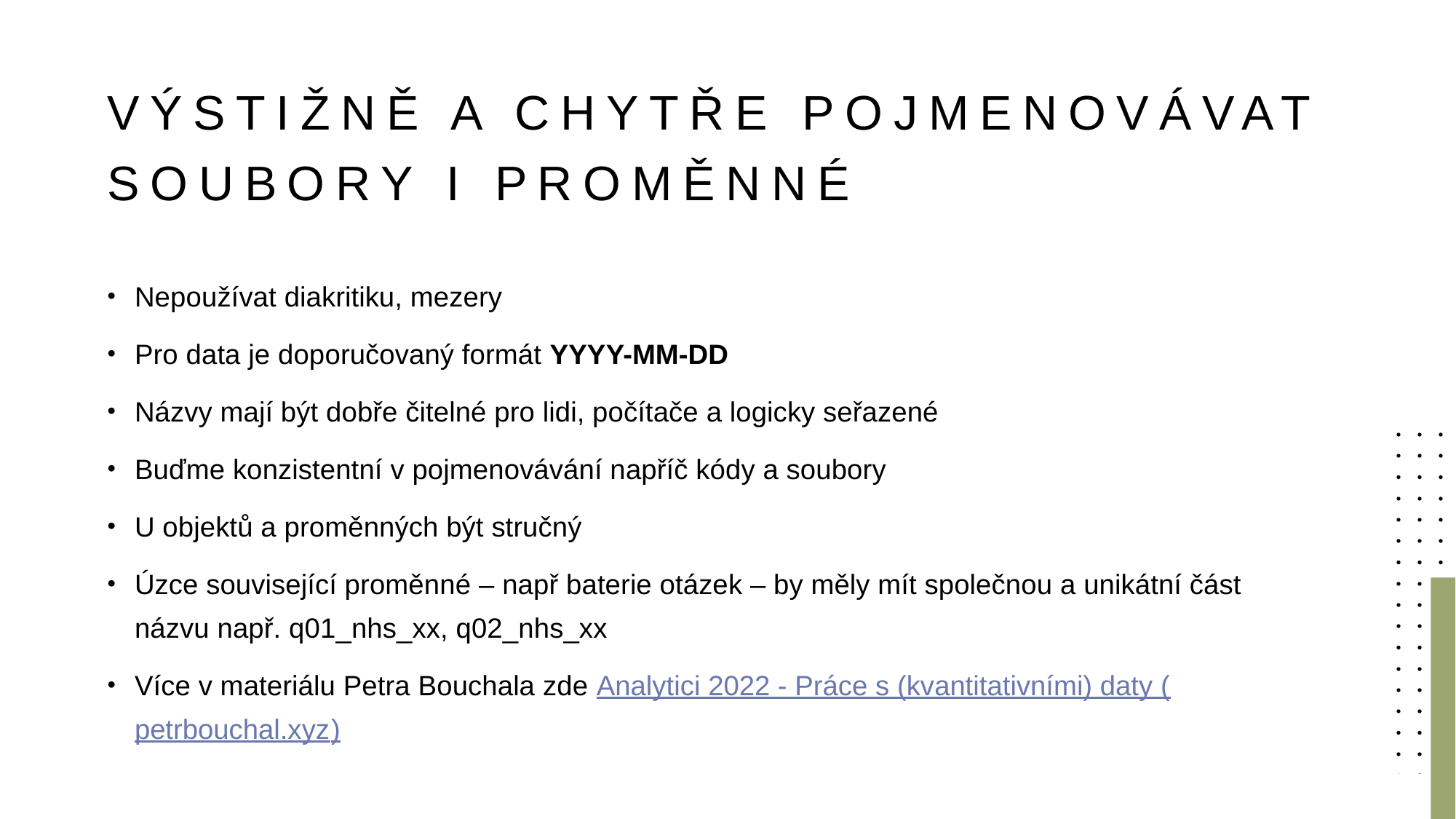

# Výstižně a chytře pojmenovávat soubory i proměnné
Nepoužívat diakritiku, mezery
Pro data je doporučovaný formát YYYY-MM-DD
Názvy mají být dobře čitelné pro lidi, počítače a logicky seřazené
Buďme konzistentní v pojmenovávání napříč kódy a soubory
U objektů a proměnných být stručný
Úzce související proměnné – např baterie otázek – by měly mít společnou a unikátní část názvu např. q01_nhs_xx, q02_nhs_xx
Více v materiálu Petra Bouchala zde Analytici 2022 - Práce s (kvantitativními) daty (petrbouchal.xyz)